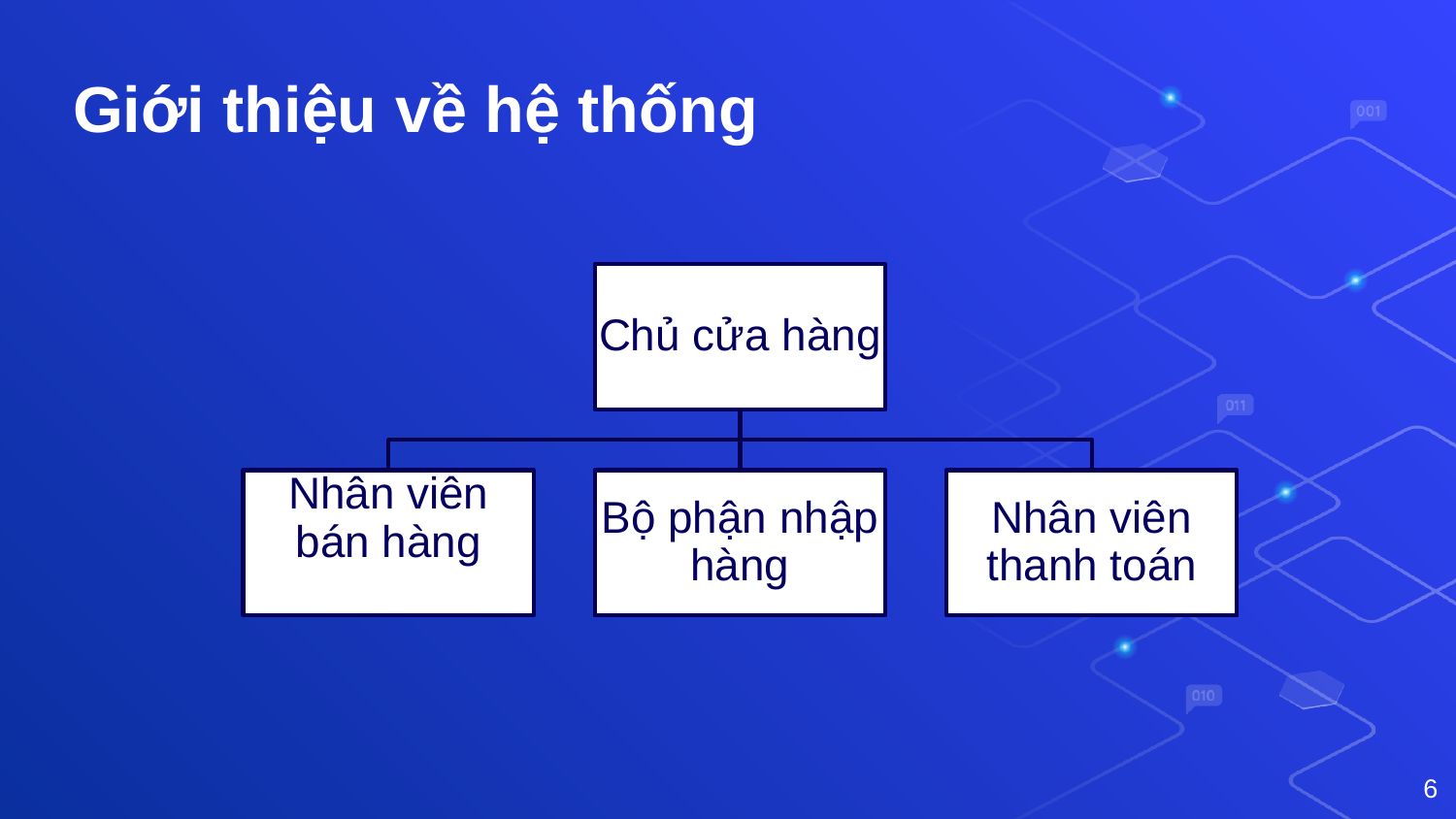

# Giới thiệu về hệ thống
Chủ cửa hàng
Nhân viên bán hàng
Bộ phận nhập hàng
Nhân viên thanh toán
6